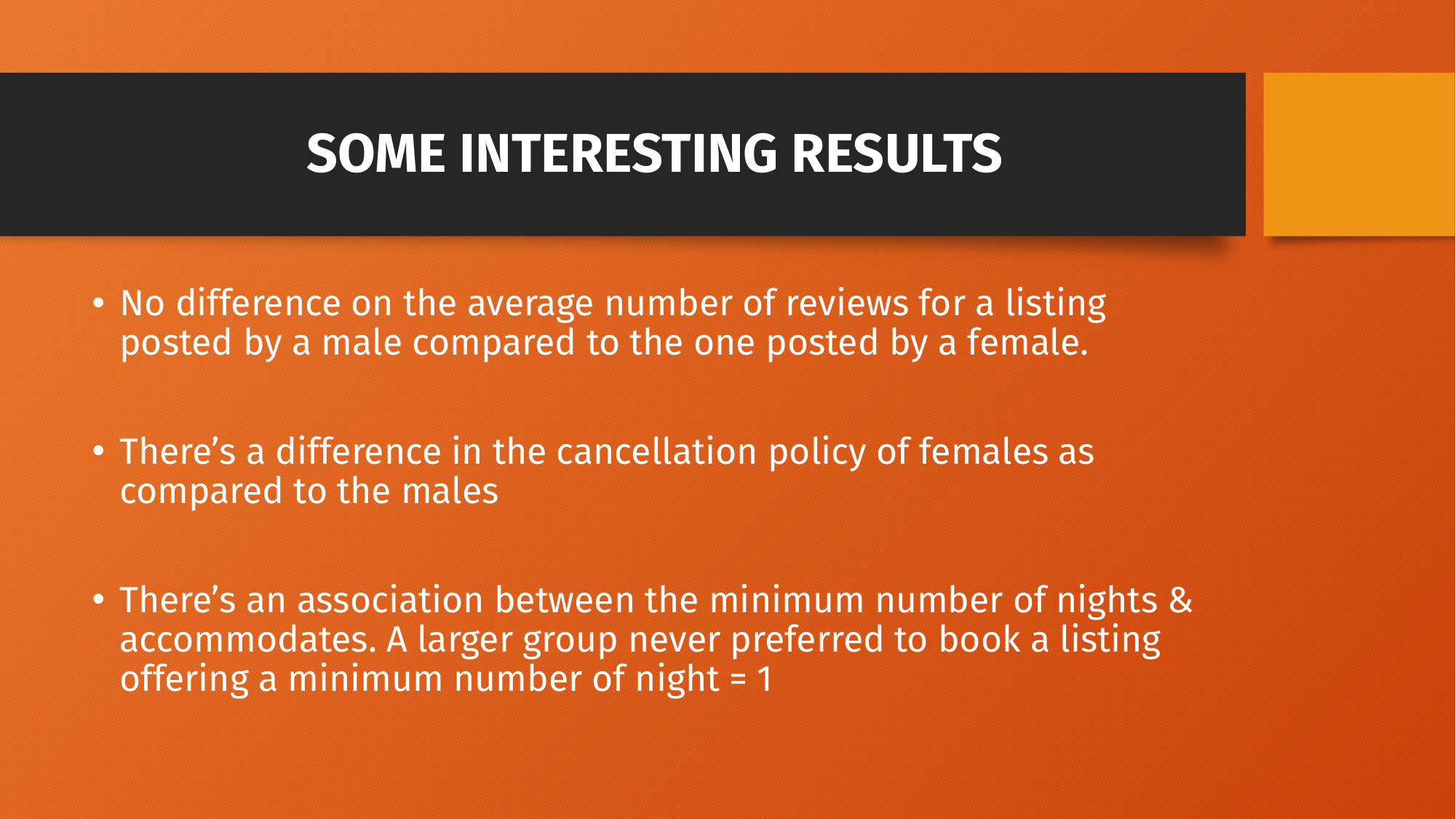

# SOME INTERESTING RESULTS
No difference on the average number of reviews for a listing posted by a male compared to the one posted by a female.

There’s a difference in the cancellation policy of females as compared to the males

There’s an association between the minimum number of nights & accommodates. A larger group never preferred to book a listing offering a minimum number of night = 1